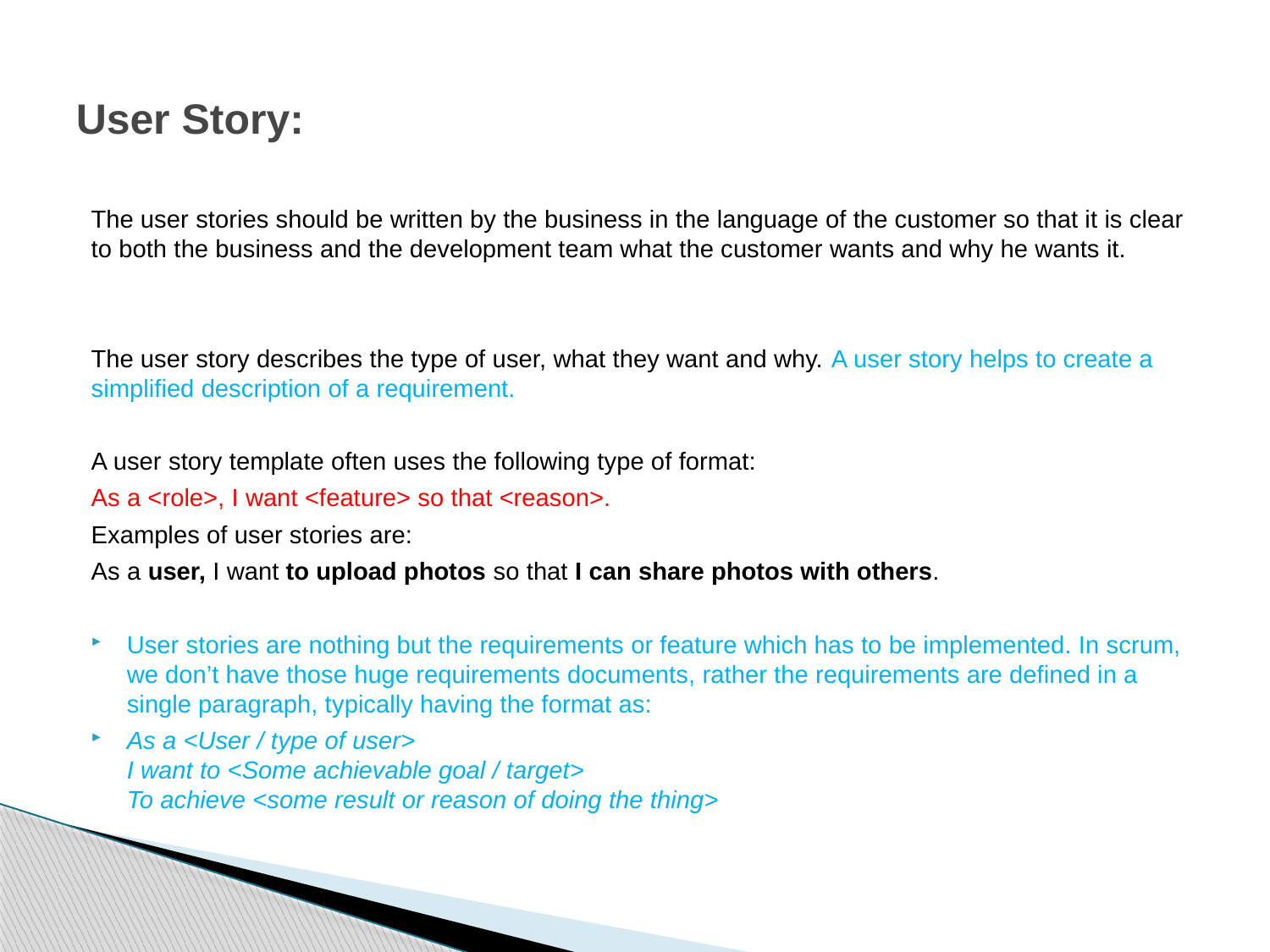

# User Story:
The user stories should be written by the business in the language of the customer so that it is clear to both the business and the development team what the customer wants and why he wants it.

The user story describes the type of user, what they want and why. A user story helps to create a simplified description of a requirement.

A user story template often uses the following type of format:
As a <role>, I want <feature> so that <reason>.
Examples of user stories are:
As a user, I want to upload photos so that I can share photos with others.

User stories are nothing but the requirements or feature which has to be implemented. In scrum, we don’t have those huge requirements documents, rather the requirements are defined in a single paragraph, typically having the format as:
As a <User / type of user>
I want to <Some achievable goal / target>
To achieve <some result or reason of doing the thing>